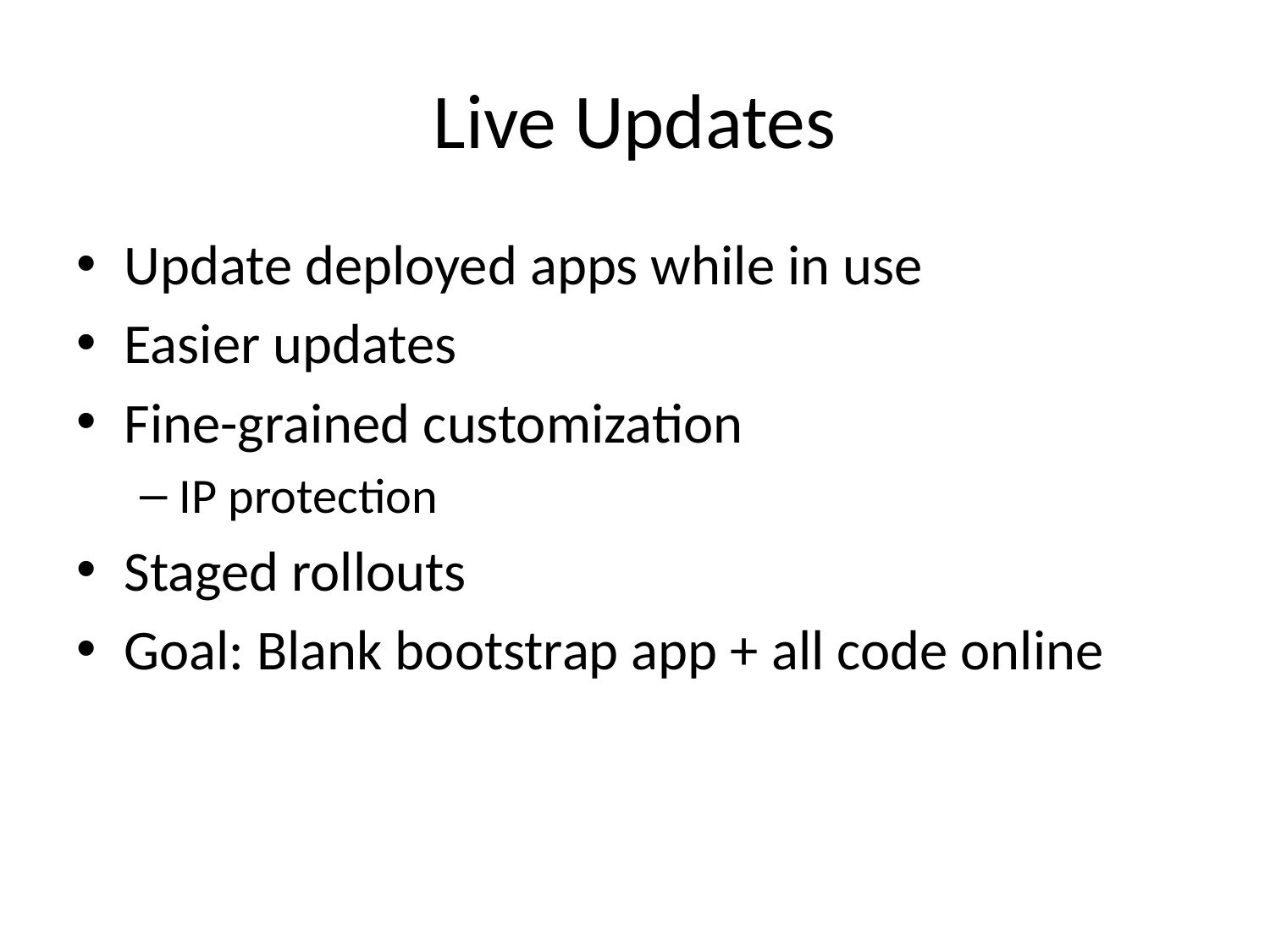

# Live Updates
Update deployed apps while in use
Easier updates
Fine-grained customization
IP protection
Staged rollouts
Goal: Blank bootstrap app + all code online